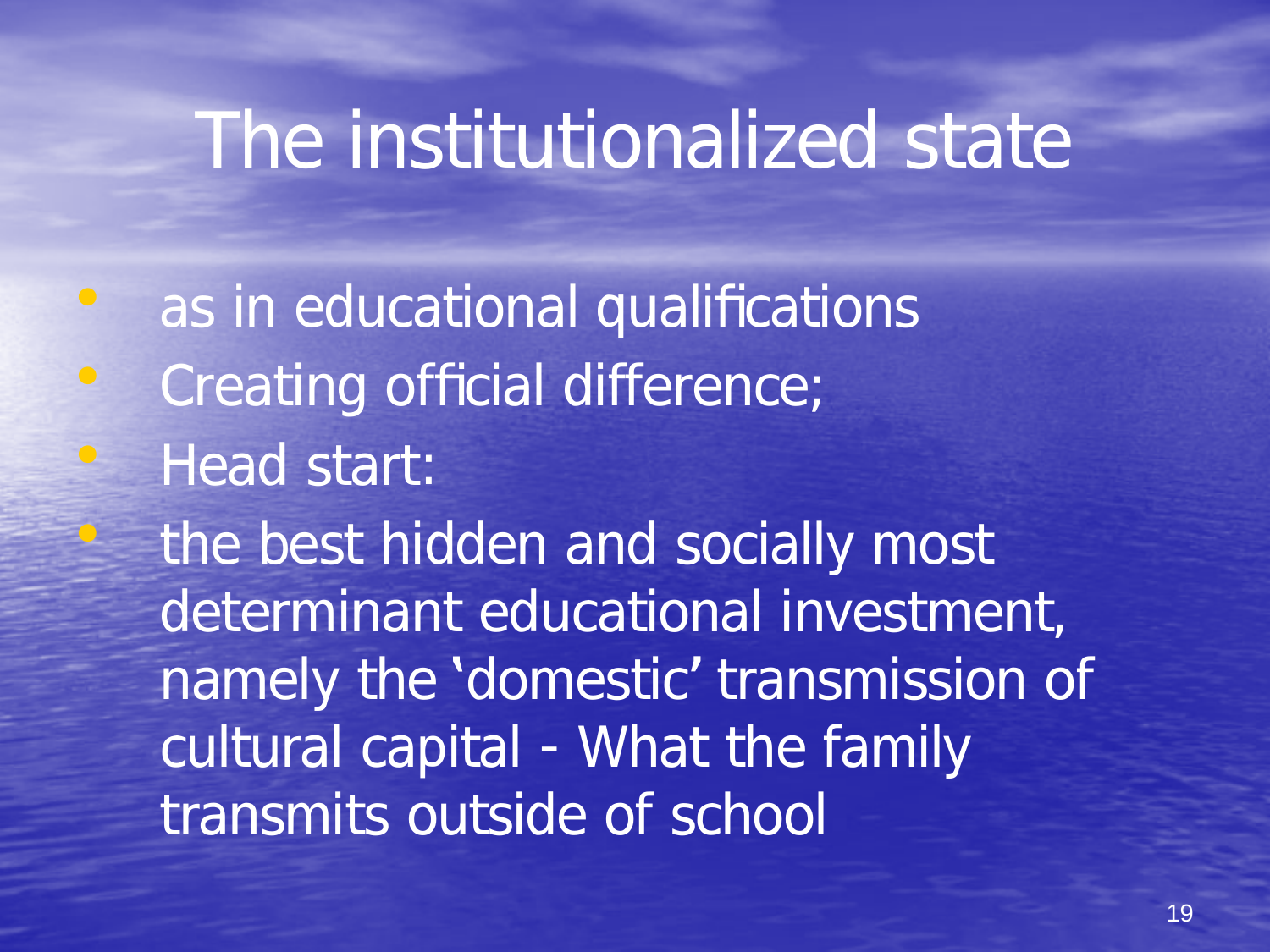

# The institutionalized state
as in educational qualifications
Creating official difference;
Head start:
the best hidden and socially most determinant educational investment, namely the ‘domestic’ transmission of cultural capital - What the family transmits outside of school

19